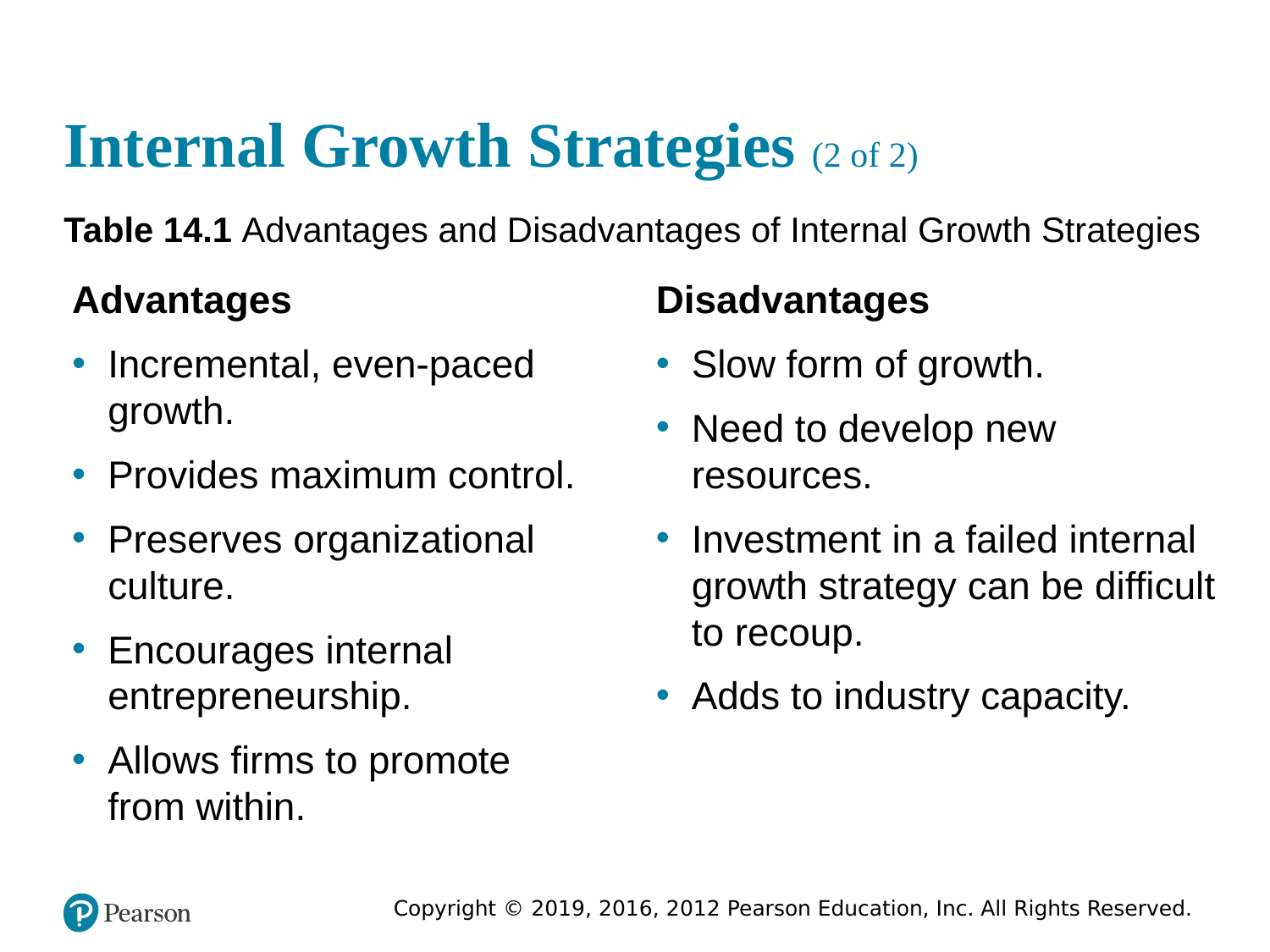

# Internal Growth Strategies (2 of 2)
Table 14.1 Advantages and Disadvantages of Internal Growth Strategies
Advantages
Incremental, even-paced growth.
Provides maximum control.
Preserves organizational culture.
Encourages internal entrepreneurship.
Allows firms to promote from within.
Disadvantages
Slow form of growth.
Need to develop new resources.
Investment in a failed internal growth strategy can be difficult to recoup.
Adds to industry capacity.